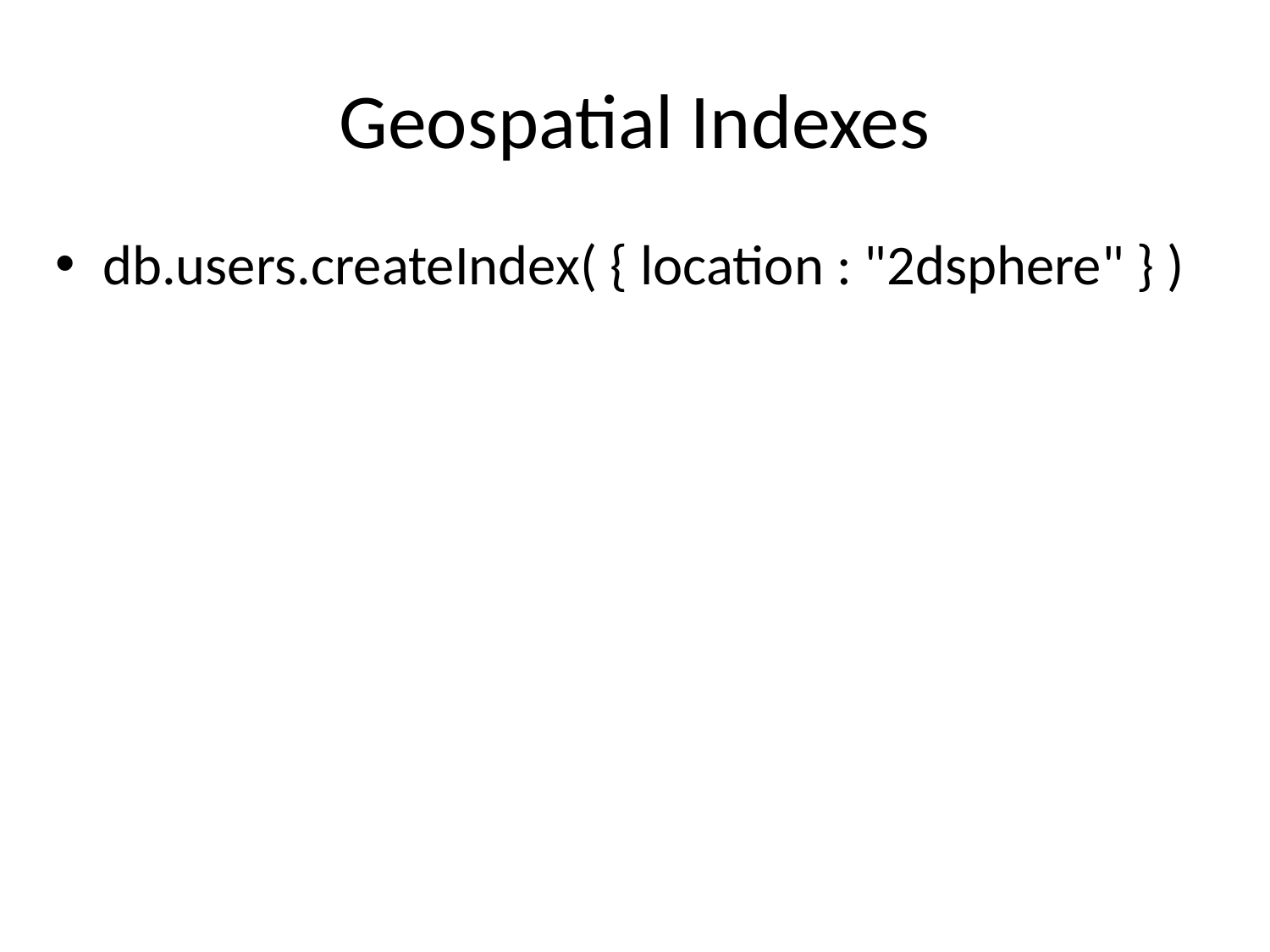

# Geospatial Indexes
db.users.createIndex( { location : "2dsphere" } )